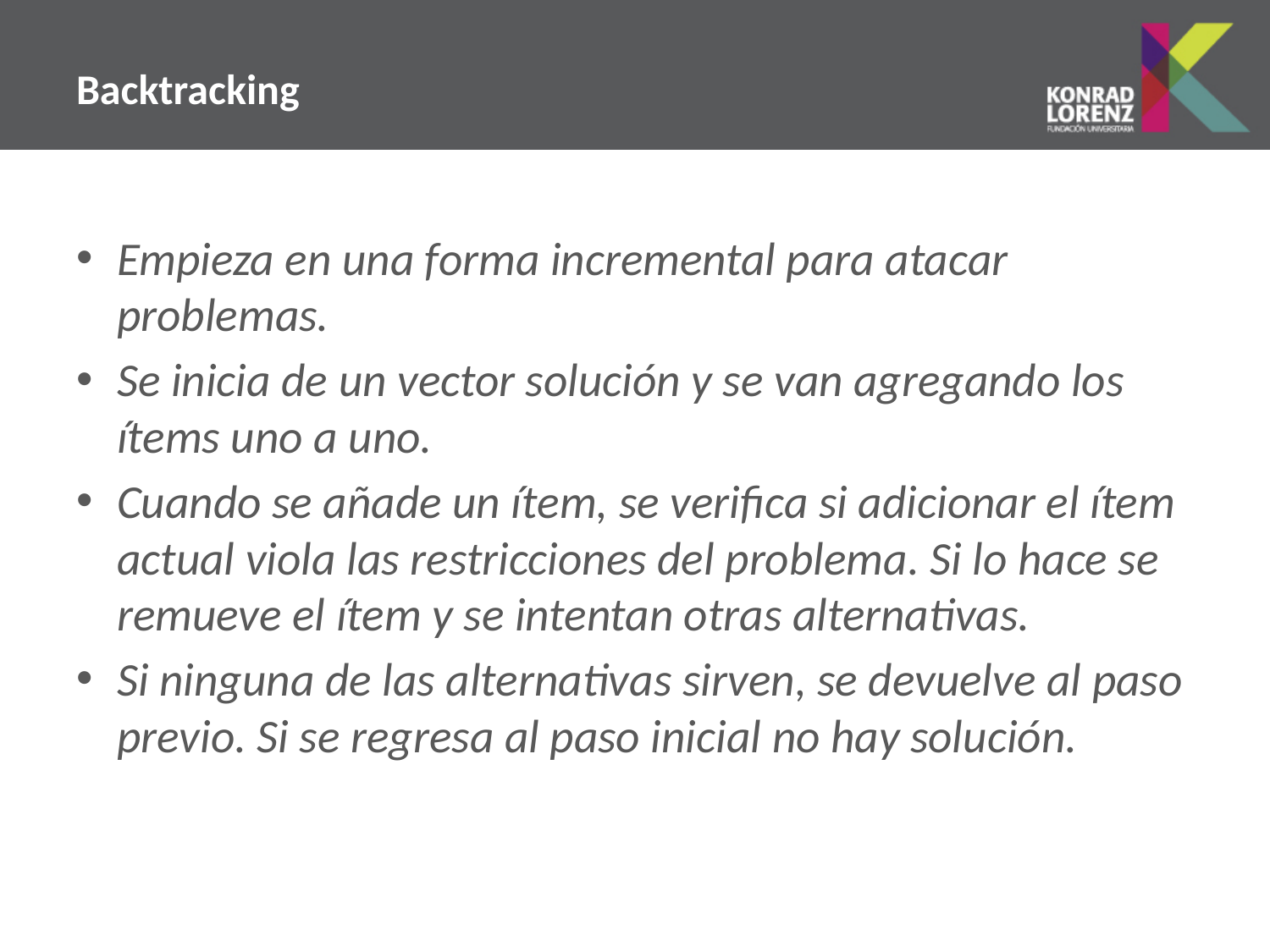

# Backtracking
Empieza en una forma incremental para atacar problemas.
Se inicia de un vector solución y se van agregando los ítems uno a uno.
Cuando se añade un ítem, se verifica si adicionar el ítem actual viola las restricciones del problema. Si lo hace se remueve el ítem y se intentan otras alternativas.
Si ninguna de las alternativas sirven, se devuelve al paso previo. Si se regresa al paso inicial no hay solución.